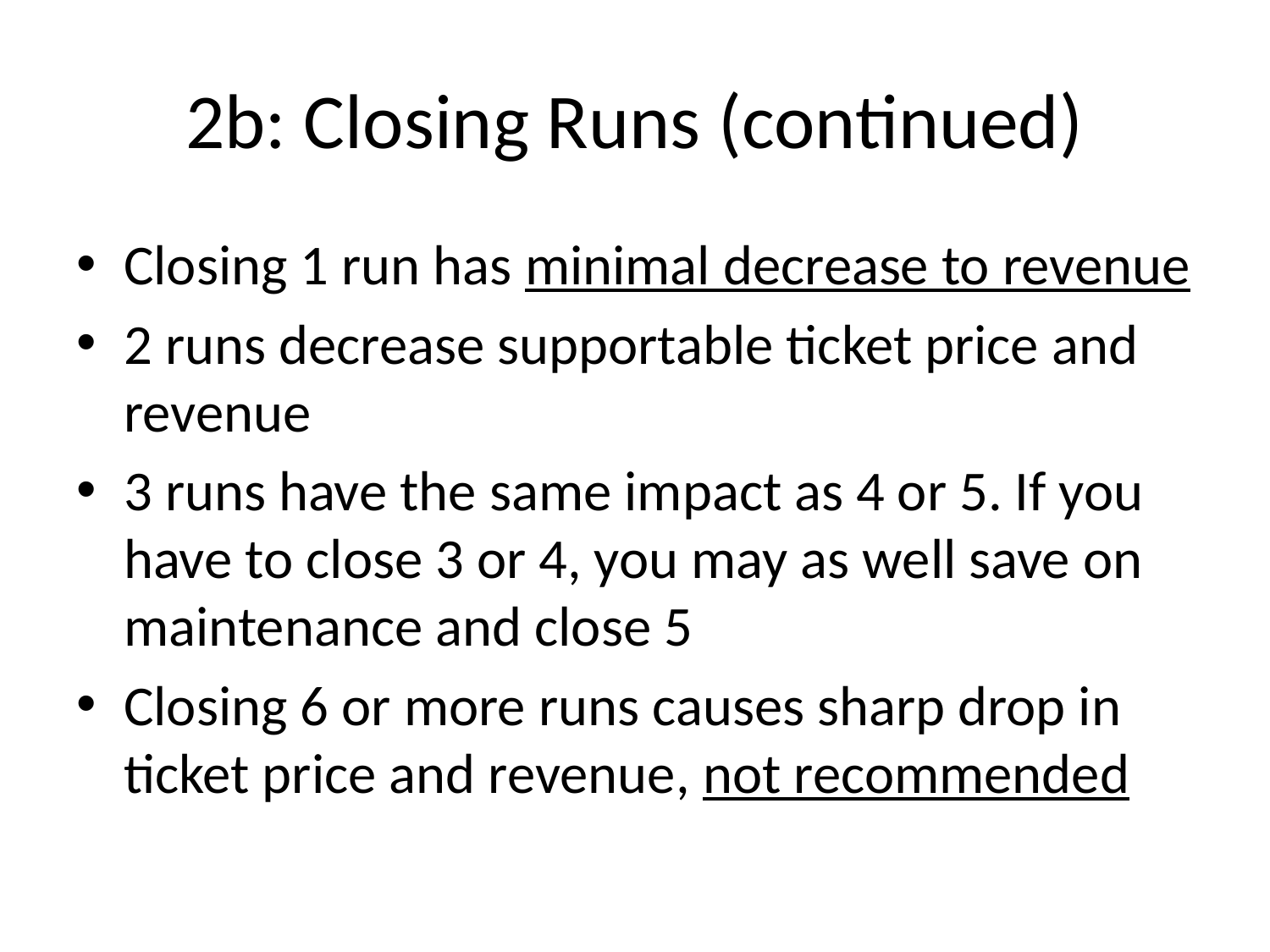

# 2b: Closing Runs (continued)
Closing 1 run has minimal decrease to revenue
2 runs decrease supportable ticket price and revenue
3 runs have the same impact as 4 or 5. If you have to close 3 or 4, you may as well save on maintenance and close 5
Closing 6 or more runs causes sharp drop in ticket price and revenue, not recommended